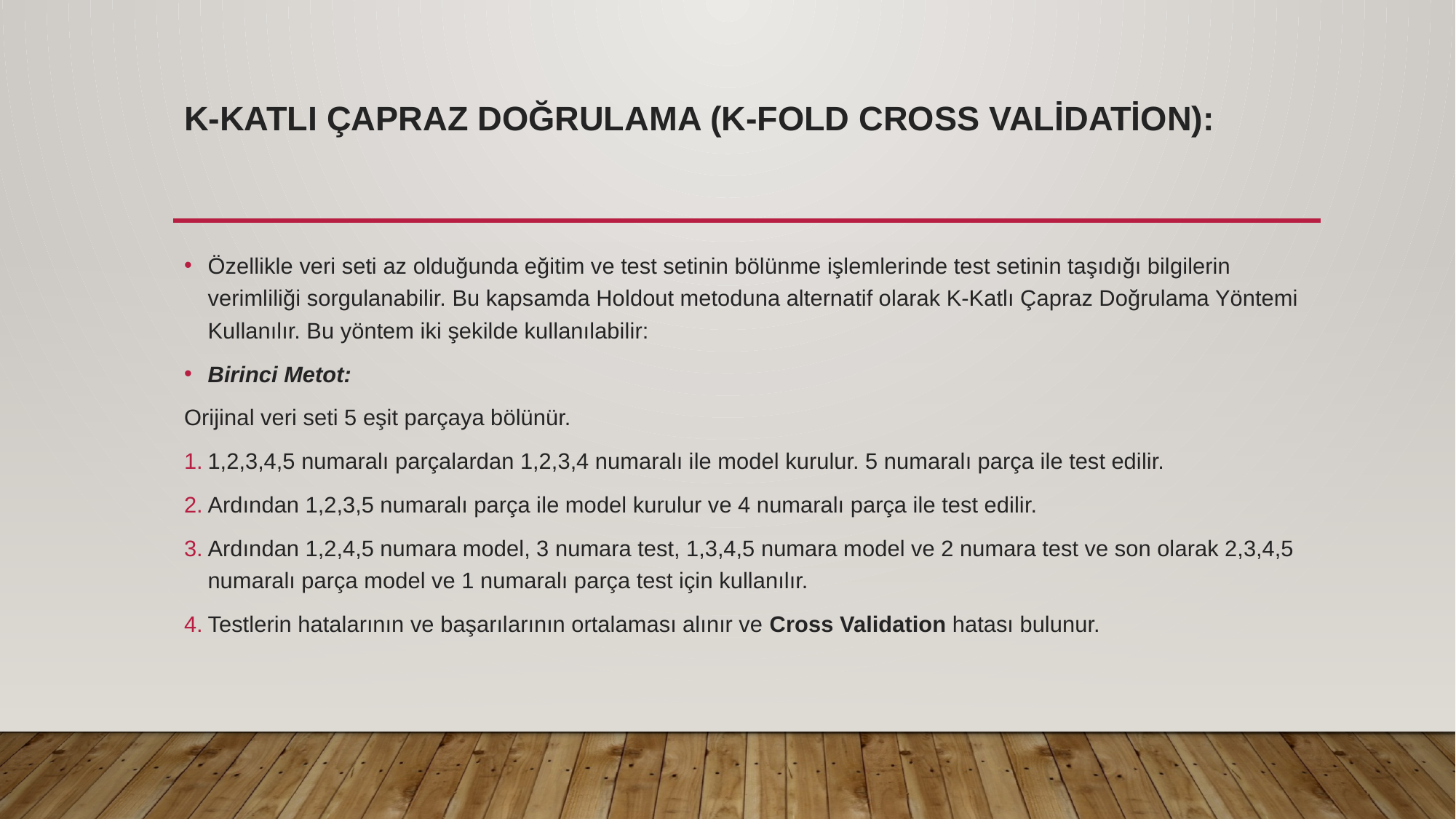

# K-Katlı Çapraz Doğrulama (K-Fold Cross Validation):
Özellikle veri seti az olduğunda eğitim ve test setinin bölünme işlemlerinde test setinin taşıdığı bilgilerin verimliliği sorgulanabilir. Bu kapsamda Holdout metoduna alternatif olarak K-Katlı Çapraz Doğrulama Yöntemi Kullanılır. Bu yöntem iki şekilde kullanılabilir:
Birinci Metot:
Orijinal veri seti 5 eşit parçaya bölünür.
1,2,3,4,5 numaralı parçalardan 1,2,3,4 numaralı ile model kurulur. 5 numaralı parça ile test edilir.
Ardından 1,2,3,5 numaralı parça ile model kurulur ve 4 numaralı parça ile test edilir.
Ardından 1,2,4,5 numara model, 3 numara test, 1,3,4,5 numara model ve 2 numara test ve son olarak 2,3,4,5 numaralı parça model ve 1 numaralı parça test için kullanılır.
Testlerin hatalarının ve başarılarının ortalaması alınır ve Cross Validation hatası bulunur.